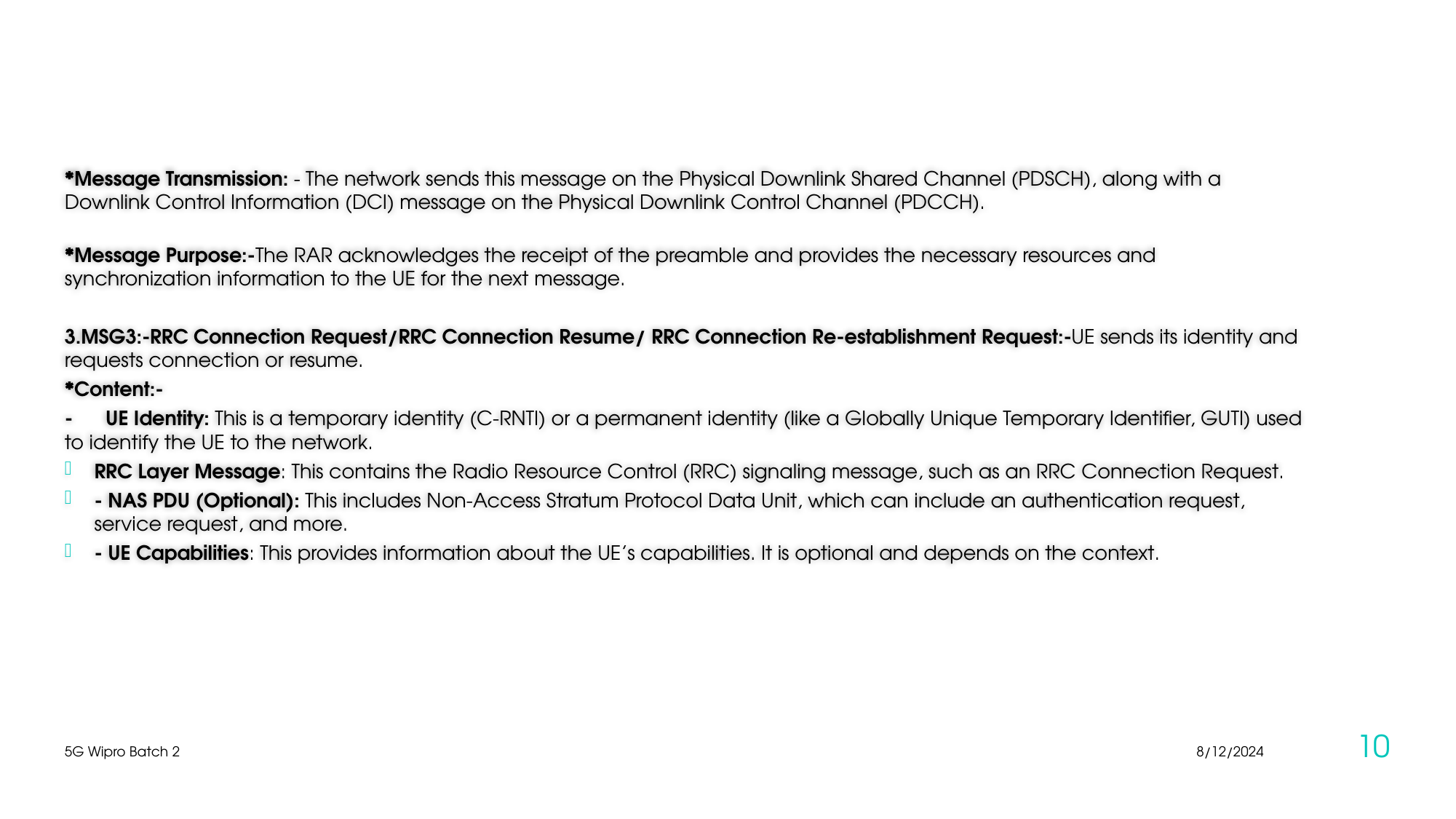

*Message Transmission: - The network sends this message on the Physical Downlink Shared Channel (PDSCH), along with a Downlink Control Information (DCI) message on the Physical Downlink Control Channel (PDCCH).
*Message Purpose:-The RAR acknowledges the receipt of the preamble and provides the necessary resources and synchronization information to the UE for the next message.

3.MSG3:-RRC Connection Request/RRC Connection Resume/ RRC Connection Re-establishment Request:-UE sends its identity and requests connection or resume.
*Content:-
-      UE Identity: This is a temporary identity (C-RNTI) or a permanent identity (like a Globally Unique Temporary Identifier, GUTI) used to identify the UE to the network.
RRC Layer Message: This contains the Radio Resource Control (RRC) signaling message, such as an RRC Connection Request.
- NAS PDU (Optional): This includes Non-Access Stratum Protocol Data Unit, which can include an authentication request, service request, and more.
- UE Capabilities: This provides information about the UE’s capabilities. It is optional and depends on the context.

10
5G Wipro Batch 2
8/12/2024